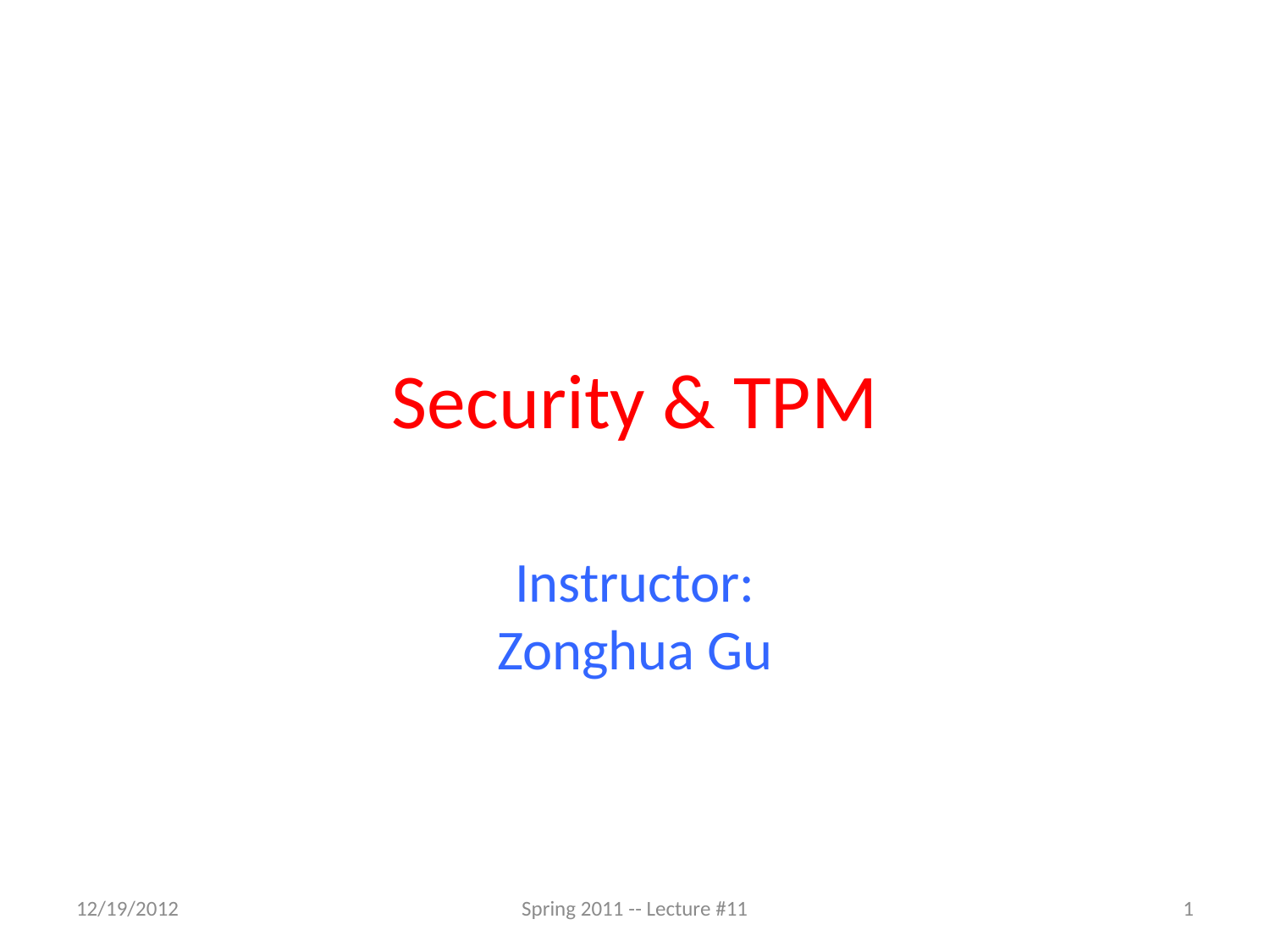

# Security & TPM
Instructor:
Zonghua Gu
12/19/2012
Spring 2011 -- Lecture #11
1